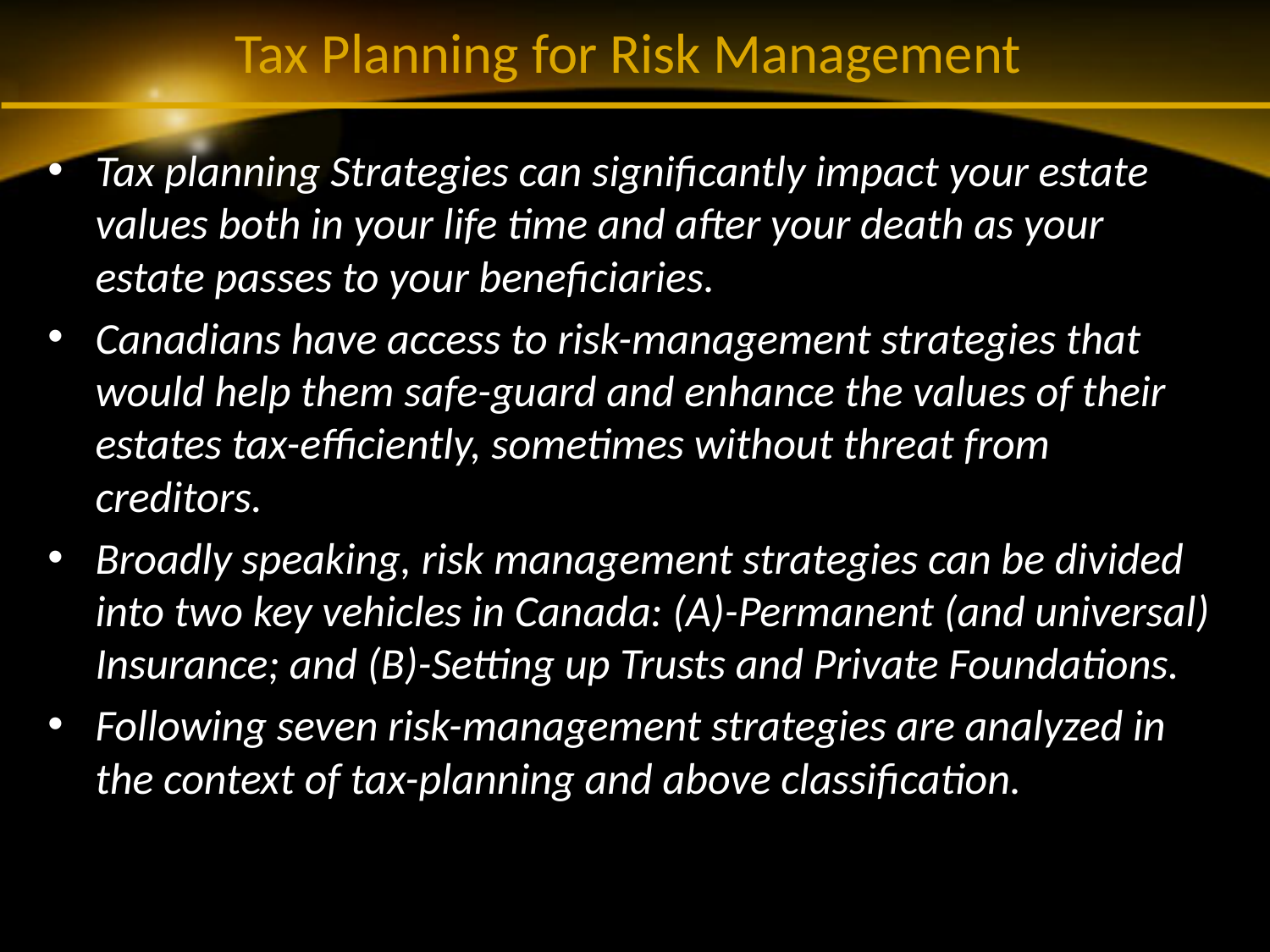

# Tax Planning for Risk Management

Tax planning Strategies can significantly impact your estate values both in your life time and after your death as your estate passes to your beneficiaries.
Canadians have access to risk-management strategies that would help them safe-guard and enhance the values of their estates tax-efficiently, sometimes without threat from creditors.
Broadly speaking, risk management strategies can be divided into two key vehicles in Canada: (A)-Permanent (and universal) Insurance; and (B)-Setting up Trusts and Private Foundations.
Following seven risk-management strategies are analyzed in the context of tax-planning and above classification.